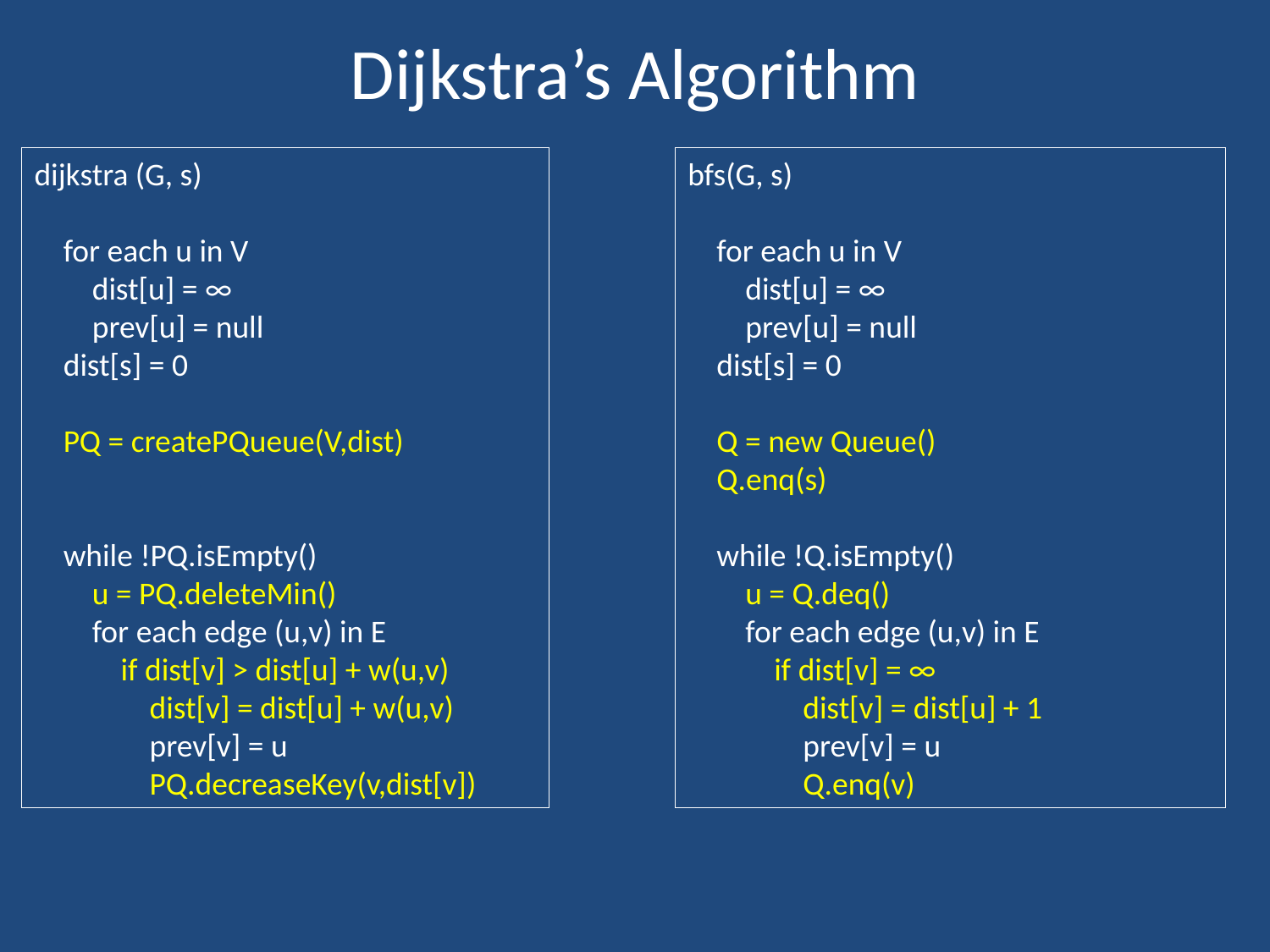

# Dijkstra’s Algorithm
dijkstra (G, s)

    for each u in V
        dist[u] = ∞
        prev[u] = null
    dist[s] = 0

    PQ = createPQueue(V,dist)

    while !PQ.isEmpty()
        u = PQ.deleteMin()
        for each edge (u,v) in E
            if dist[v] > dist[u] + w(u,v)
                dist[v] = dist[u] + w(u,v)
                prev[v] = u
                PQ.decreaseKey(v,dist[v])
bfs(G, s)

    for each u in V
        dist[u] = ∞
        prev[u] = null
    dist[s] = 0

    Q = new Queue()
    Q.enq(s)

    while !Q.isEmpty()
        u = Q.deq()
        for each edge (u,v) in E
            if dist[v] = ∞
                dist[v] = dist[u] + 1
                prev[v] = u
                Q.enq(v)